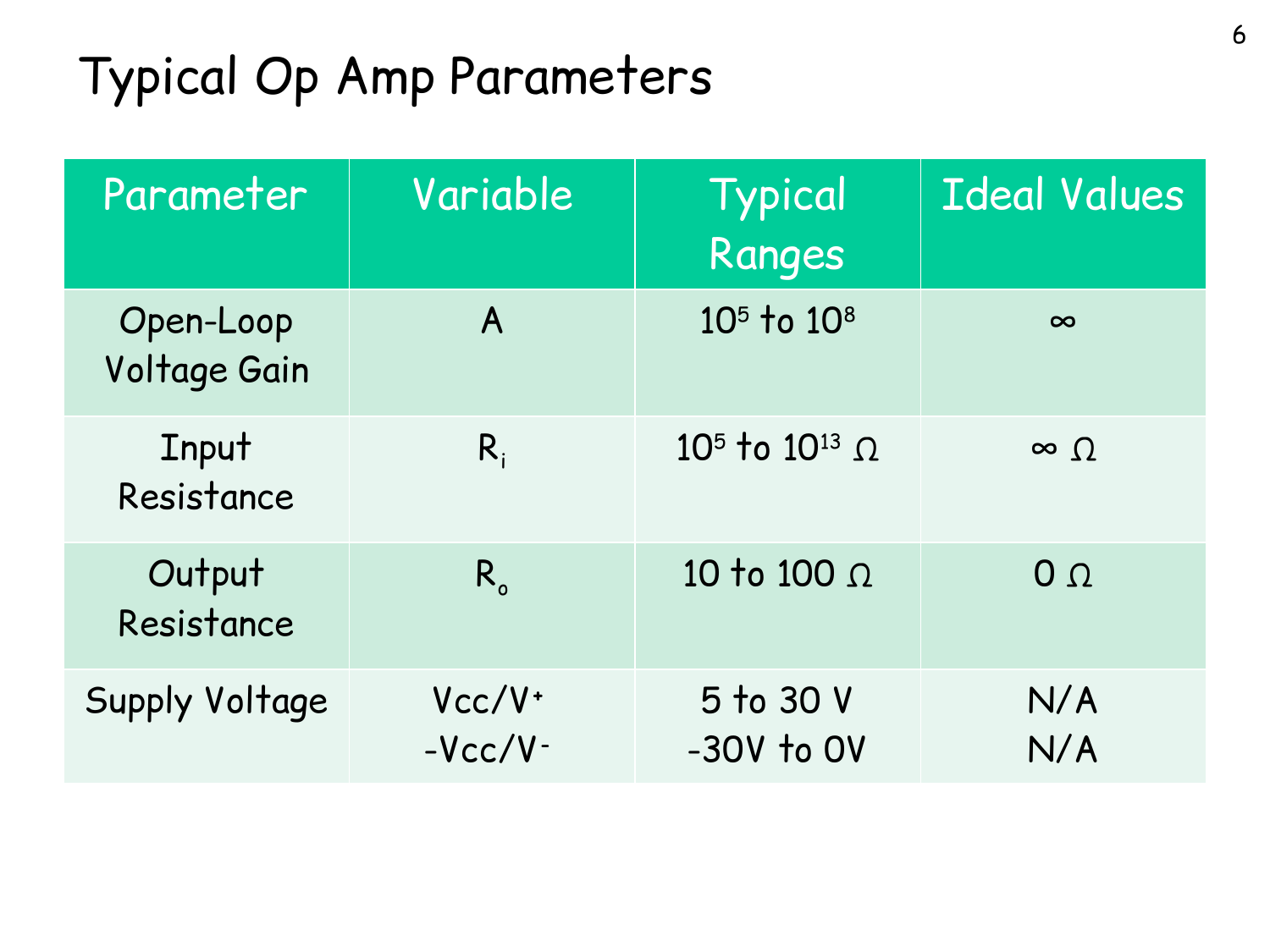

# Typical Op Amp Parameters
| Parameter | Variable | Typical Ranges | Ideal Values |
| --- | --- | --- | --- |
| Open-Loop Voltage Gain | A | 105 to 108 | ∞ |
| Input Resistance | Ri | 105 to 1013 Ω | ∞ Ω |
| Output Resistance | Ro | 10 to 100 Ω | 0 Ω |
| Supply Voltage | Vcc/V+ -Vcc/V- | 5 to 30 V -30V to 0V | N/A N/A |